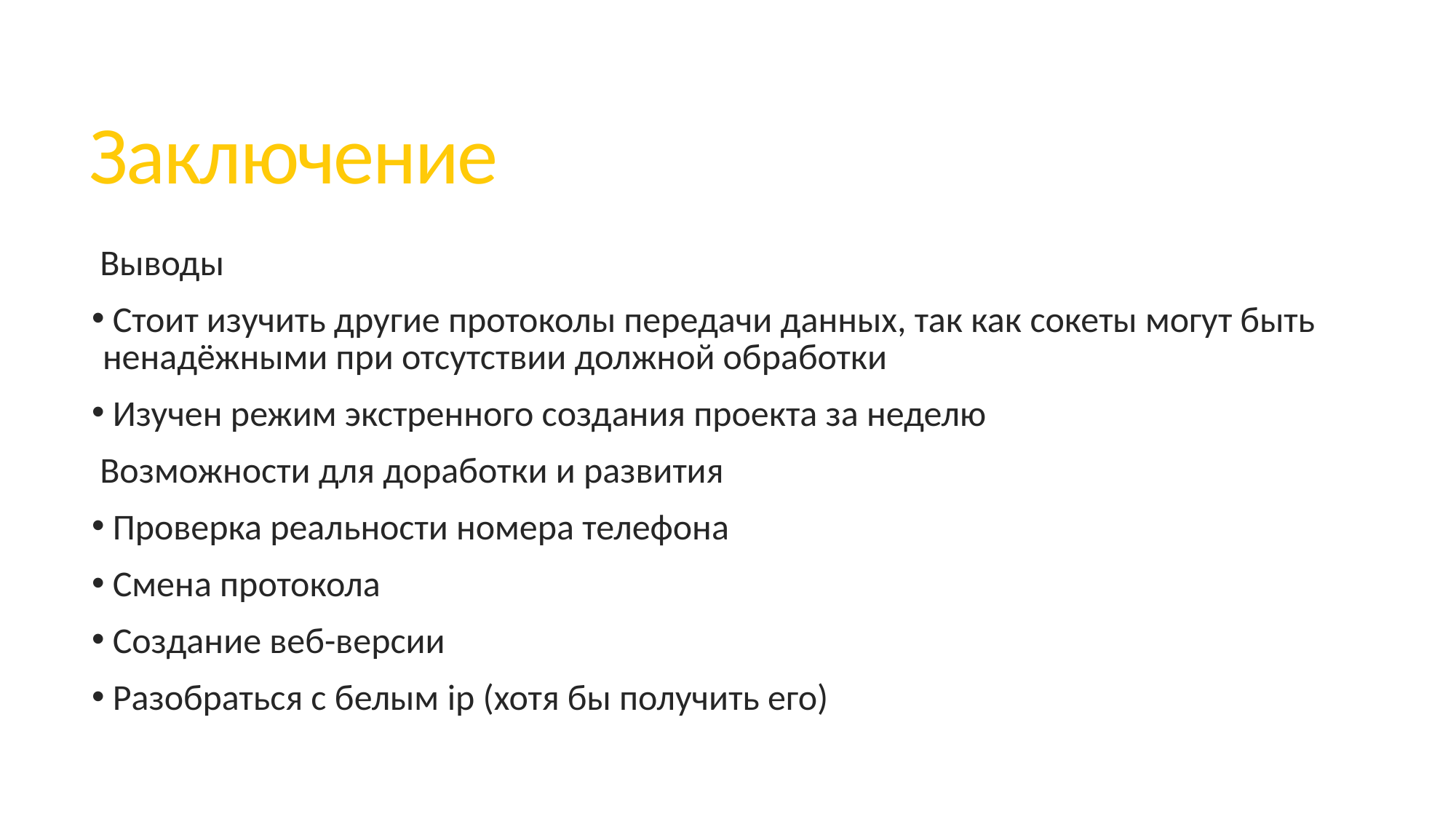

# Заключение
 Выводы
 Стоит изучить другие протоколы передачи данных, так как сокеты могут быть ненадёжными при отсутствии должной обработки
 Изучен режим экстренного создания проекта за неделю
 Возможности для доработки и развития
 Проверка реальности номера телефона
 Смена протокола
 Создание веб-версии
 Разобраться с белым ip (хотя бы получить его)